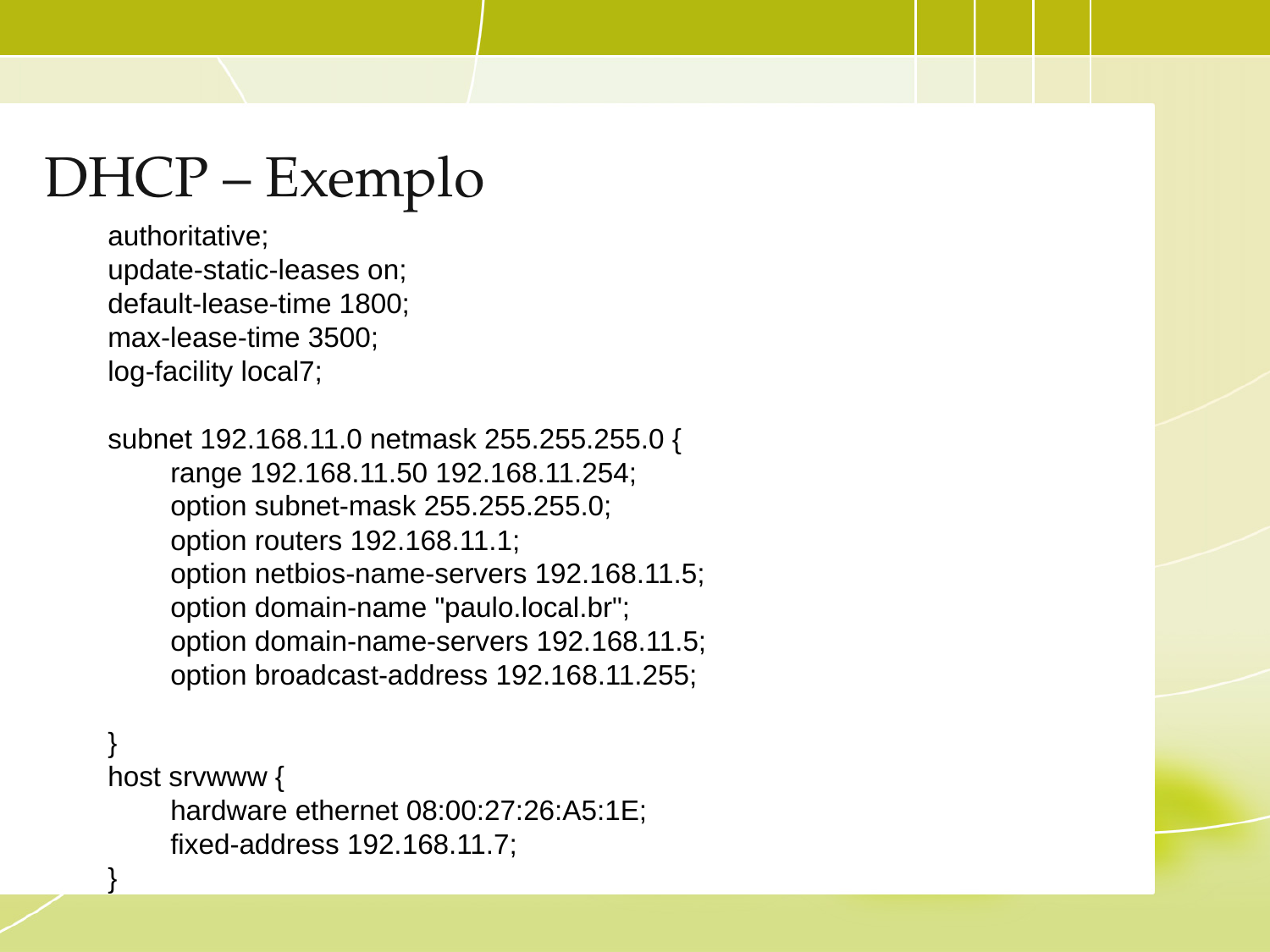

# DHCP – Exemplo
authoritative;
update-static-leases on;
default-lease-time 1800;
max-lease-time 3500;
log-facility local7;

subnet 192.168.11.0 netmask 255.255.255.0 {
        range 192.168.11.50 192.168.11.254;
        option subnet-mask 255.255.255.0;
        option routers 192.168.11.1;
        option netbios-name-servers 192.168.11.5;
        option domain-name "paulo.local.br";
        option domain-name-servers 192.168.11.5;
        option broadcast-address 192.168.11.255;

}
host srvwww {
        hardware ethernet 08:00:27:26:A5:1E;
        fixed-address 192.168.11.7;
}